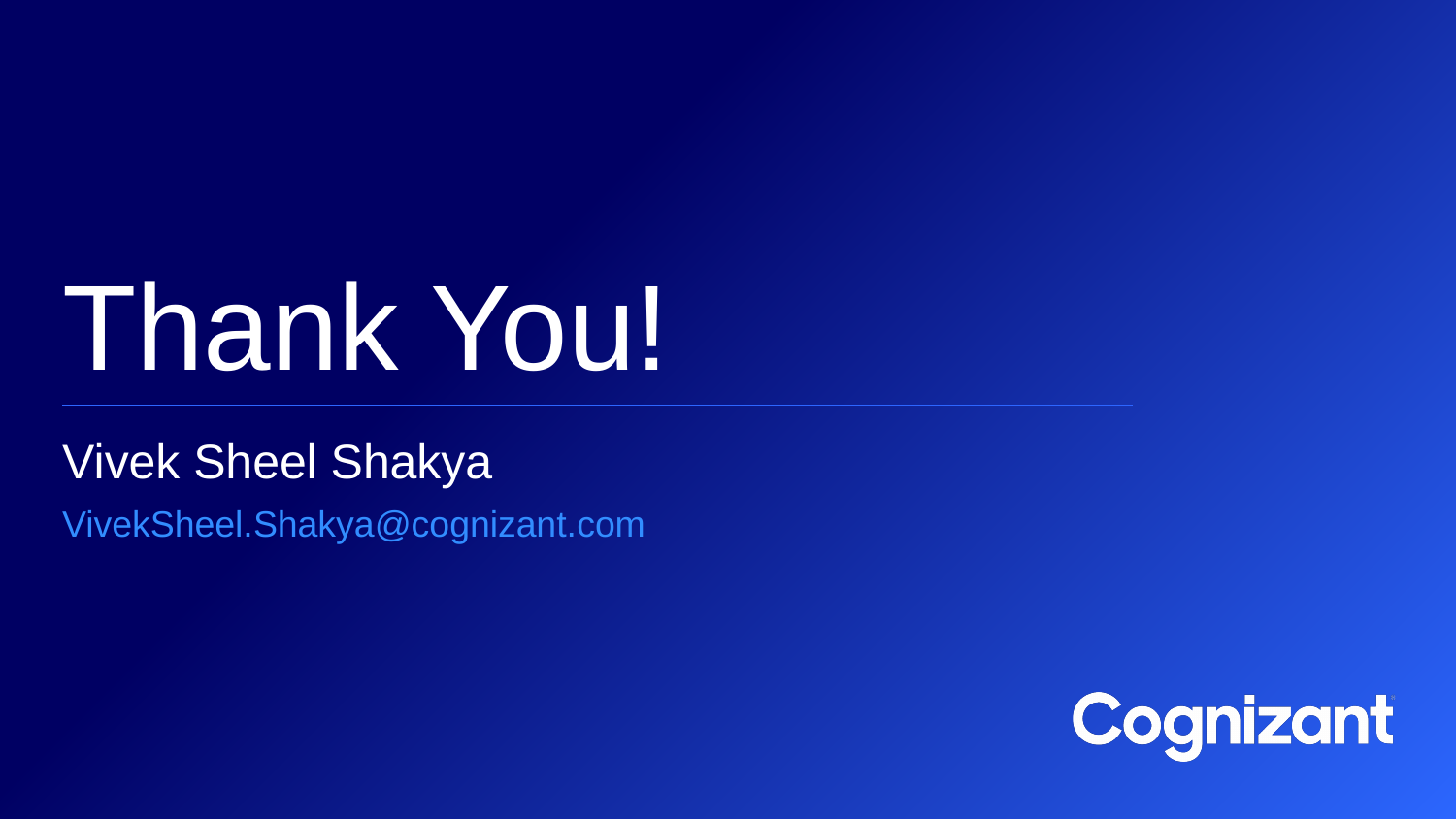

# Thank You!
Vivek Sheel Shakya
VivekSheel.Shakya@cognizant.com